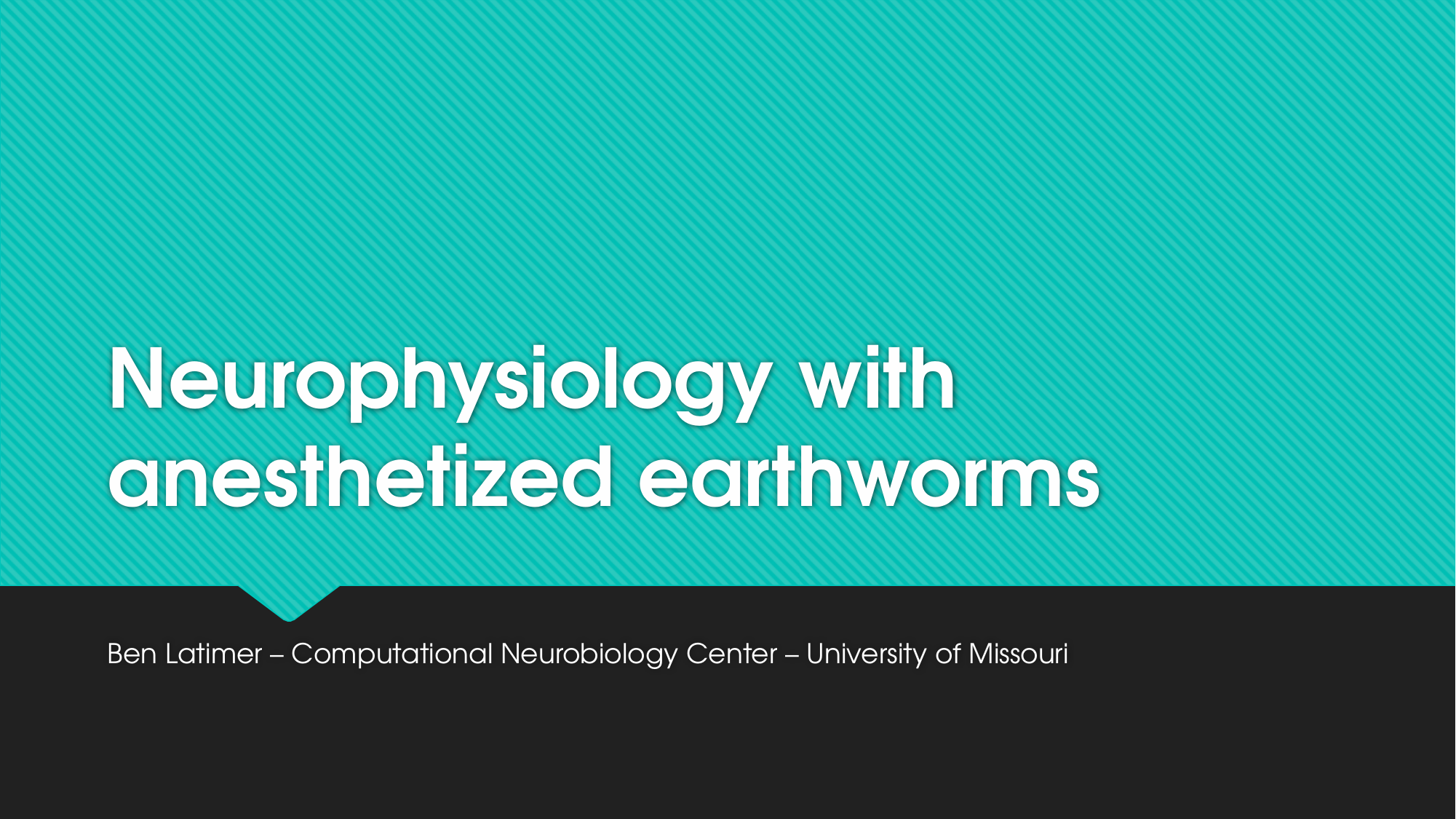

# Neurophysiology with anesthetized earthworms
Ben Latimer – Computational Neurobiology Center – University of Missouri